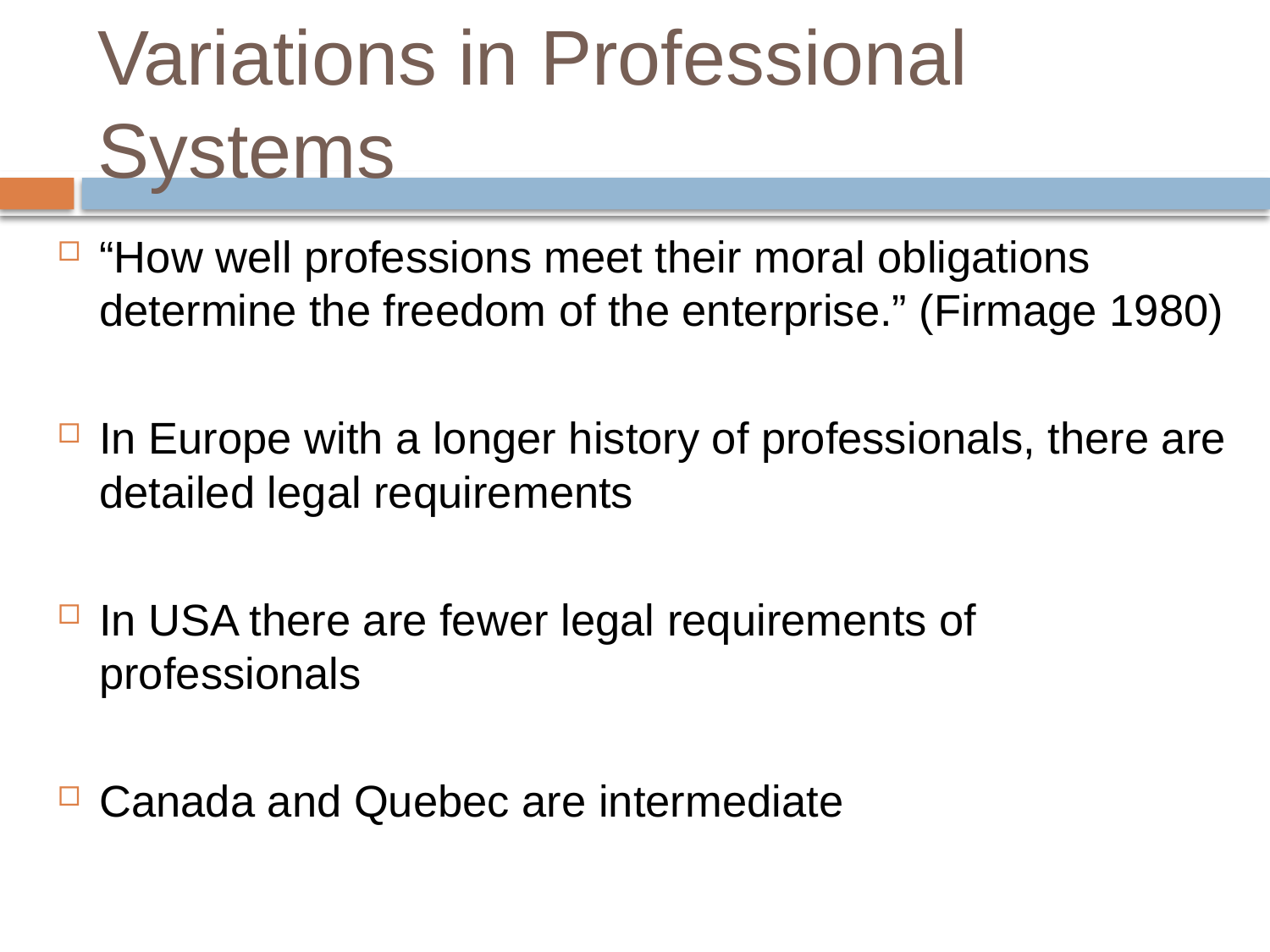

# Variations in Professional Systems
“How well professions meet their moral obligations determine the freedom of the enterprise.” (Firmage 1980)

In Europe with a longer history of professionals, there are detailed legal requirements

In USA there are fewer legal requirements of professionals

Canada and Quebec are intermediate